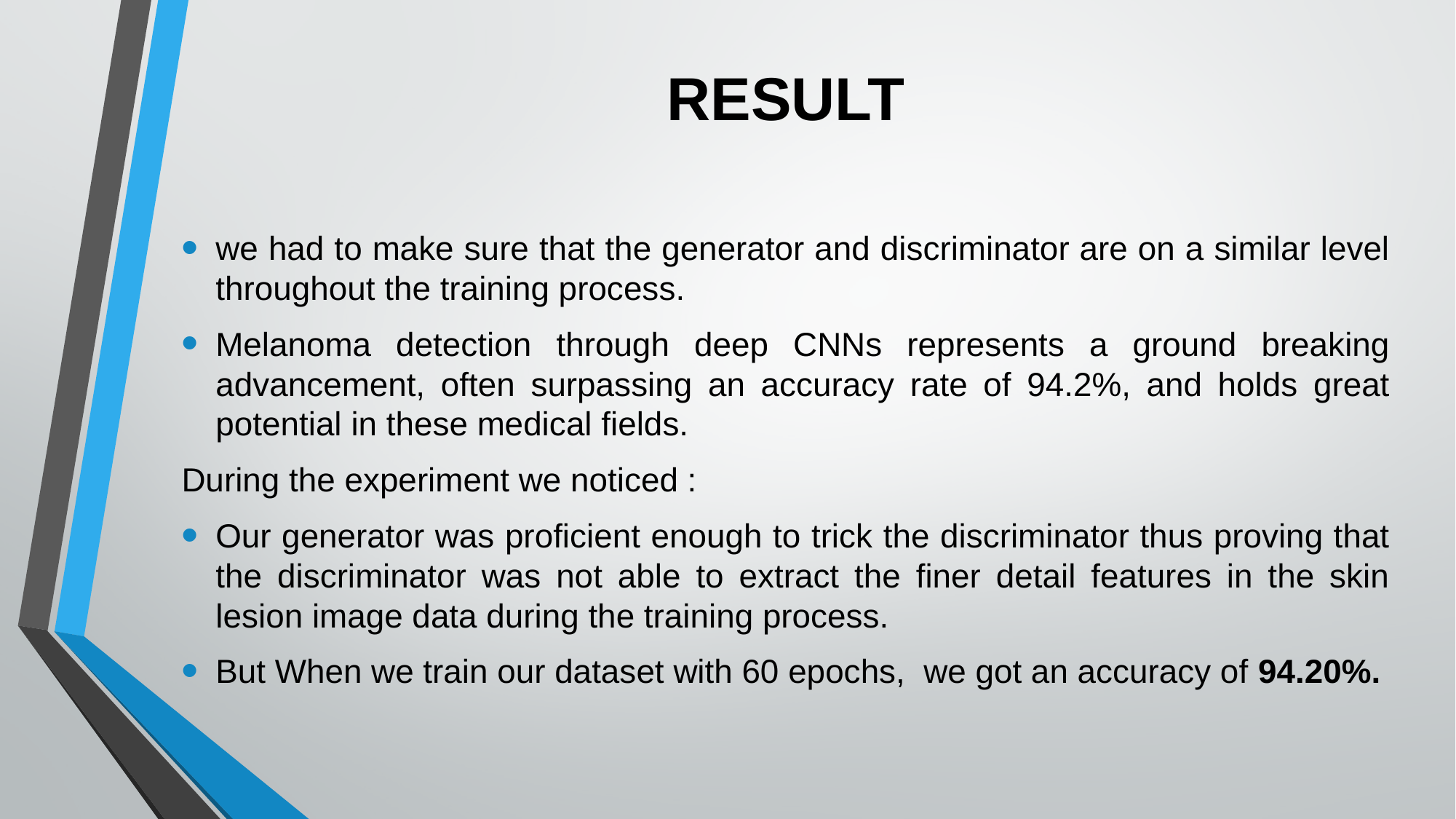

# RESULT
we had to make sure that the generator and discriminator are on a similar level throughout the training process.
Melanoma detection through deep CNNs represents a ground breaking advancement, often surpassing an accuracy rate of 94.2%, and holds great potential in these medical fields.
During the experiment we noticed :
Our generator was proficient enough to trick the discriminator thus proving that the discriminator was not able to extract the finer detail features in the skin lesion image data during the training process.
But When we train our dataset with 60 epochs,  we got an accuracy of 94.20%.